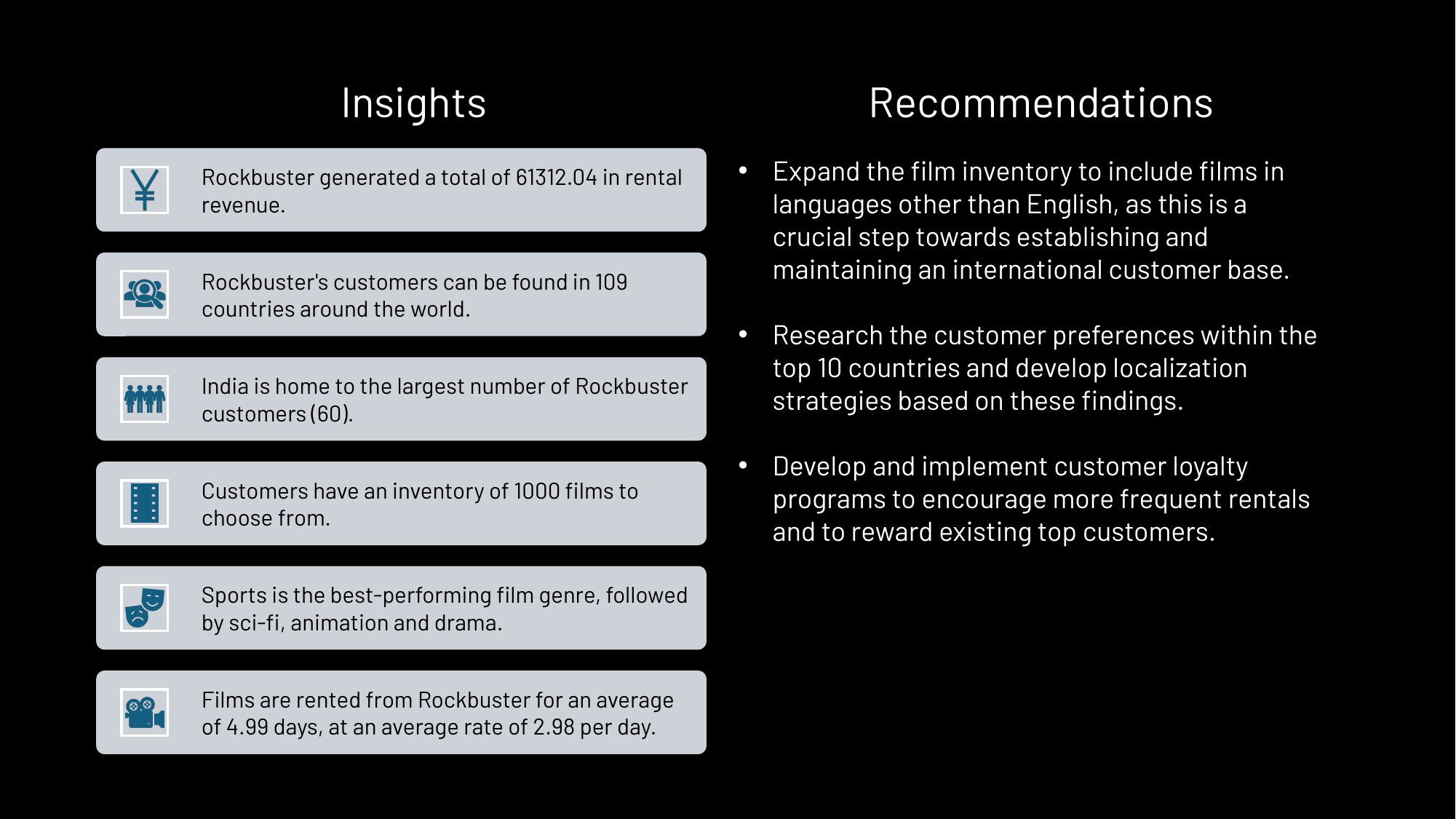

Insights
Recommendations
Rockbuster generated a total of 61312.04 in rental revenue.
Rockbuster's customers can be found in 109 countries around the world.
India is home to the largest number of Rockbuster customers (60).
Customers have an inventory of 1000 films to choose from.
Sports is the best-performing film genre, followed by sci-fi, animation and drama.
Films are rented from Rockbuster for an average of 4.99 days, at an average rate of 2.98 per day.
Expand the film inventory to include films in languages other than English, as this is a crucial step towards establishing and maintaining an international customer base.

Research the customer preferences within the top 10 countries and develop localization strategies based on these findings.

Develop and implement customer loyalty programs to encourage more frequent rentals and to reward existing top customers.